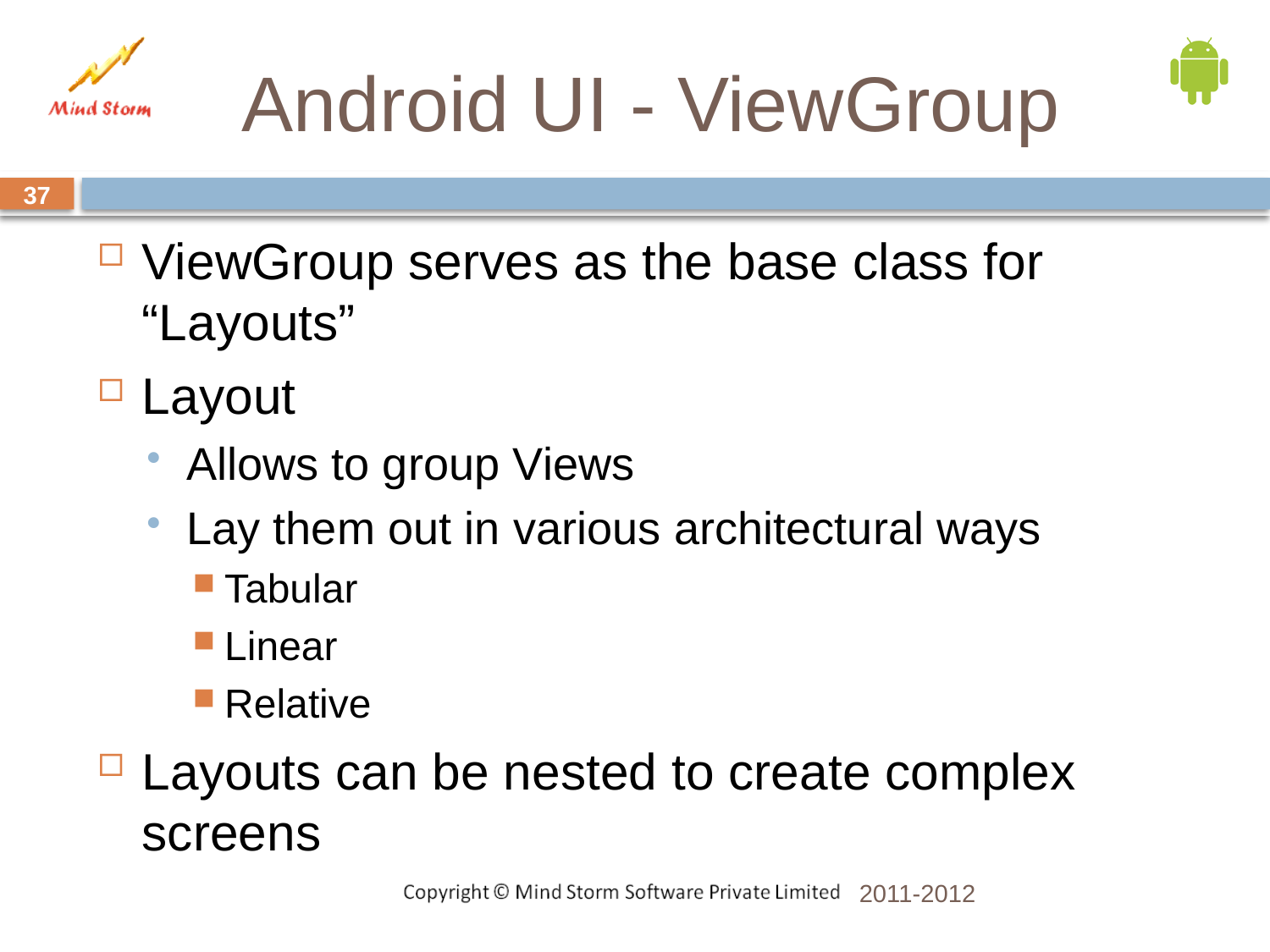

# Android UI - ViewGroup
37
ViewGroup serves as the base class for “Layouts”
Layout
Allows to group Views
Lay them out in various architectural ways
Tabular
Linear
Relative
Layouts can be nested to create complex screens
2011-2012